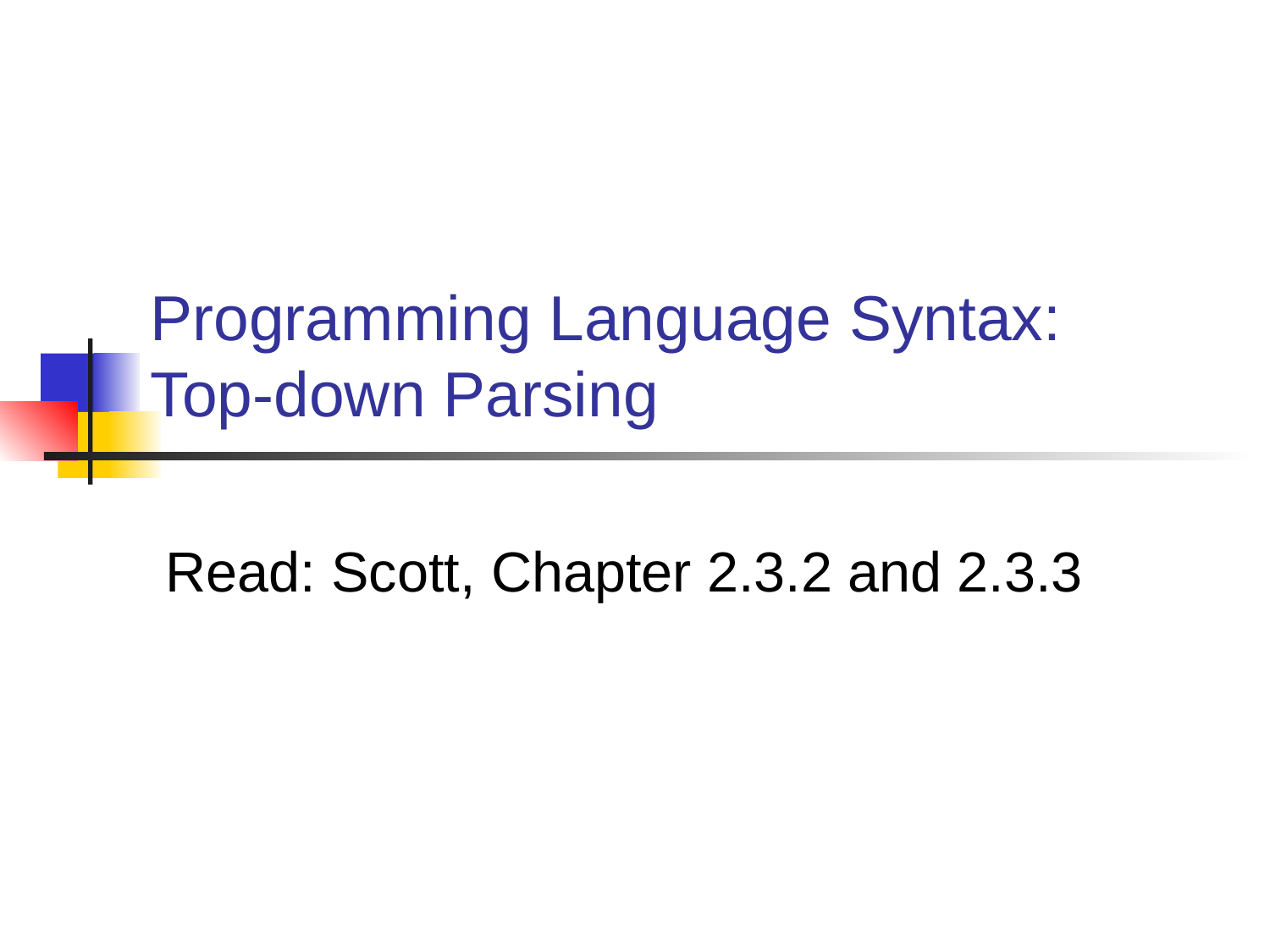

# Programming Language Syntax: Top-down Parsing
Read: Scott, Chapter 2.3.2 and 2.3.3